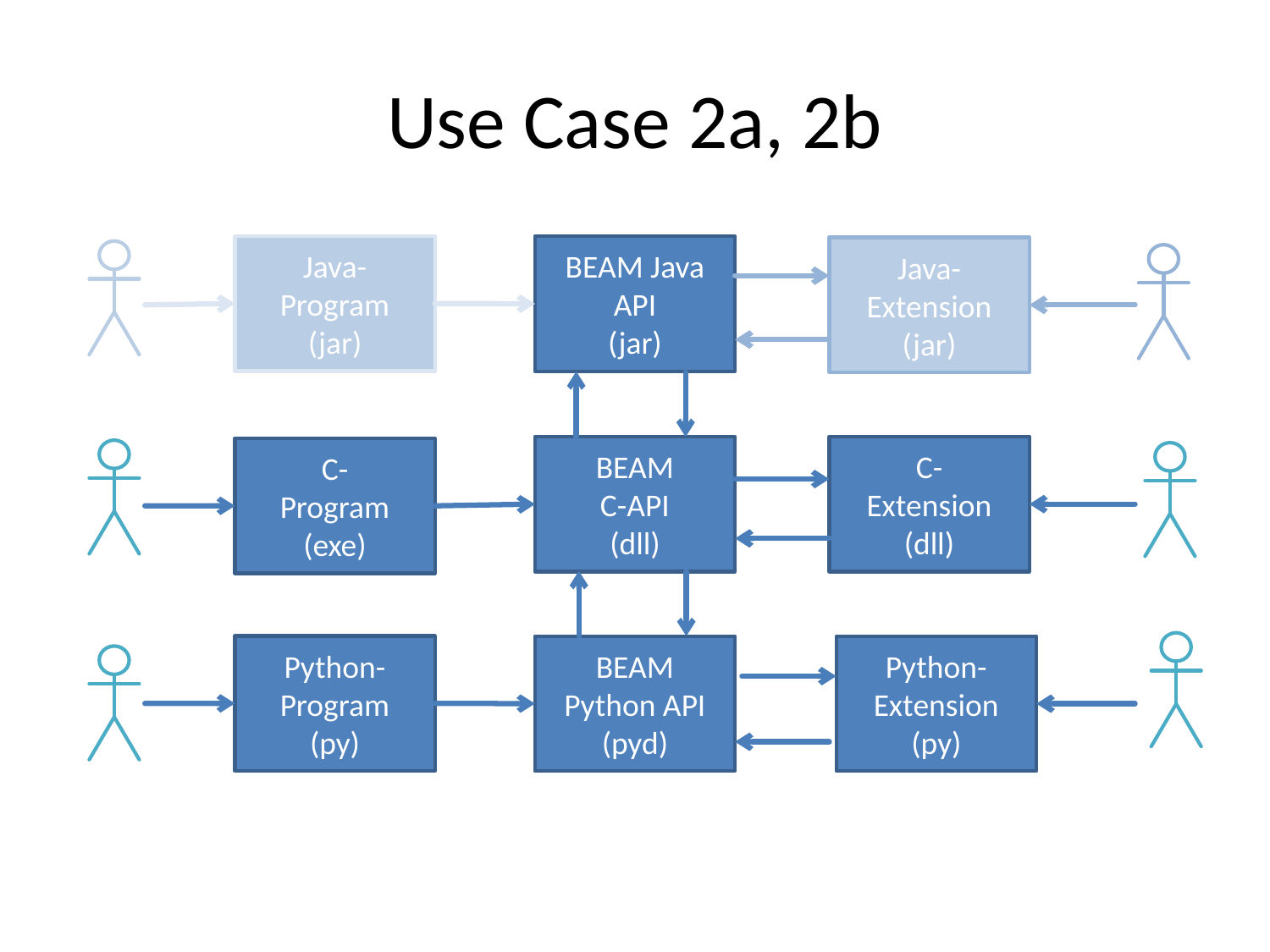

# Use Case 2a, 2b
Java-
Program
(jar)
BEAM Java API
(jar)
Java-
Extension
(jar)

BEAM
C-API
(dll)
C-
Extension
(dll)
C-
Program
(exe)

Python-Program
(py)
BEAM
Python API
(pyd)
Python-
Extension
(py)